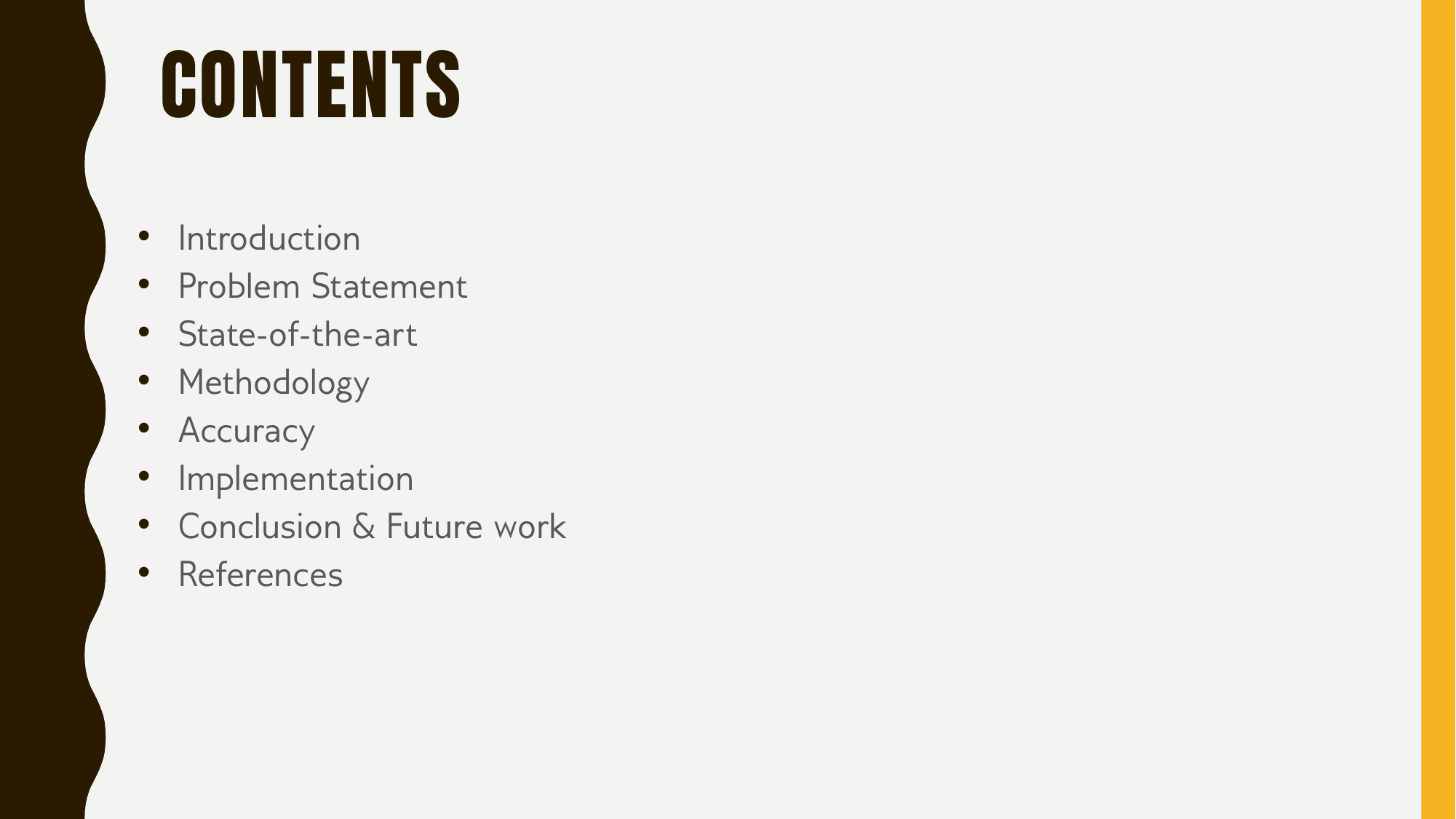

# Contents
Introduction
Problem Statement
State-of-the-art
Methodology
Accuracy
Implementation
Conclusion & Future work
References